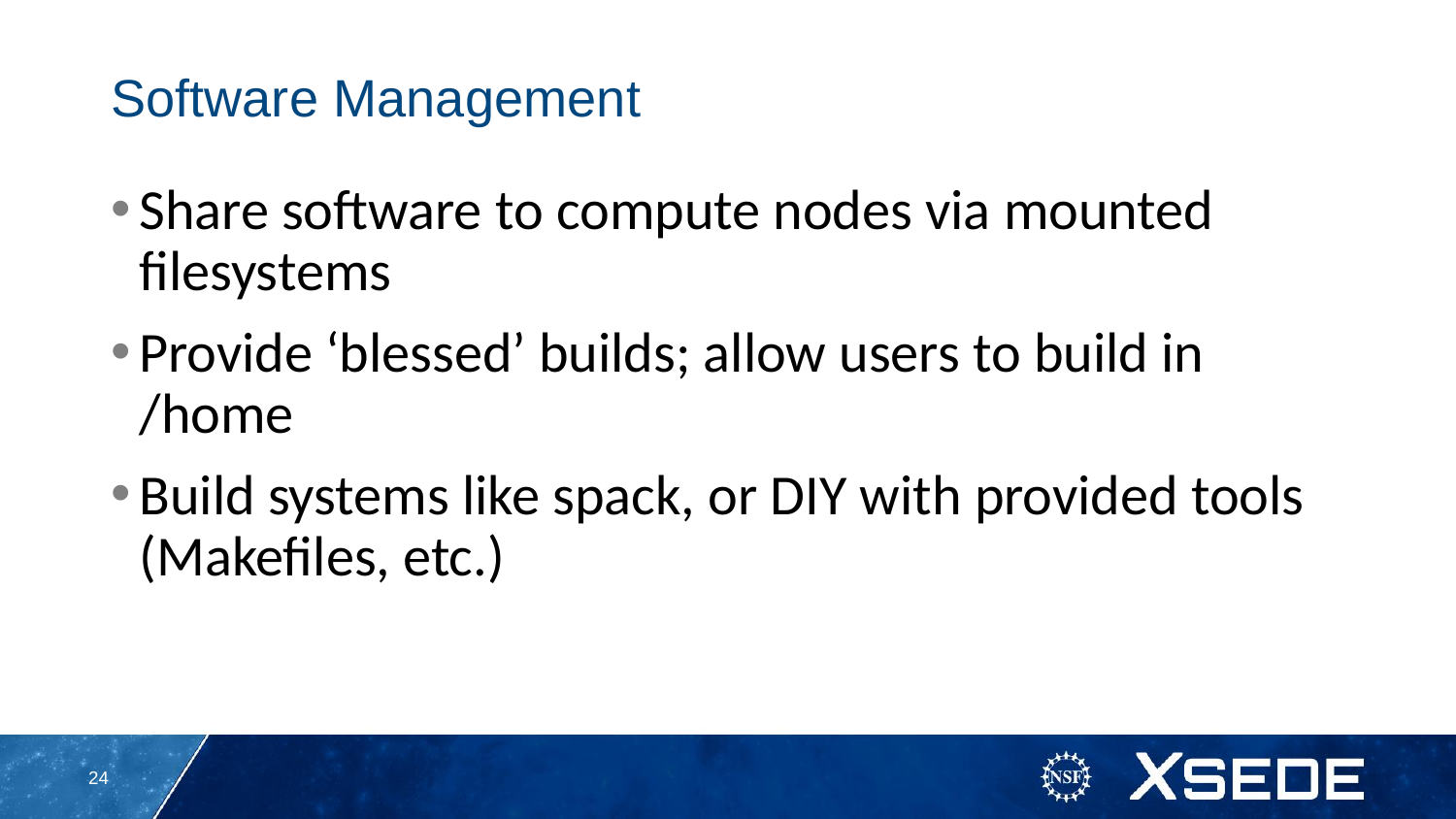

Software Management
Share software to compute nodes via mounted filesystems
Provide ‘blessed’ builds; allow users to build in /home
Build systems like spack, or DIY with provided tools (Makefiles, etc.)

24